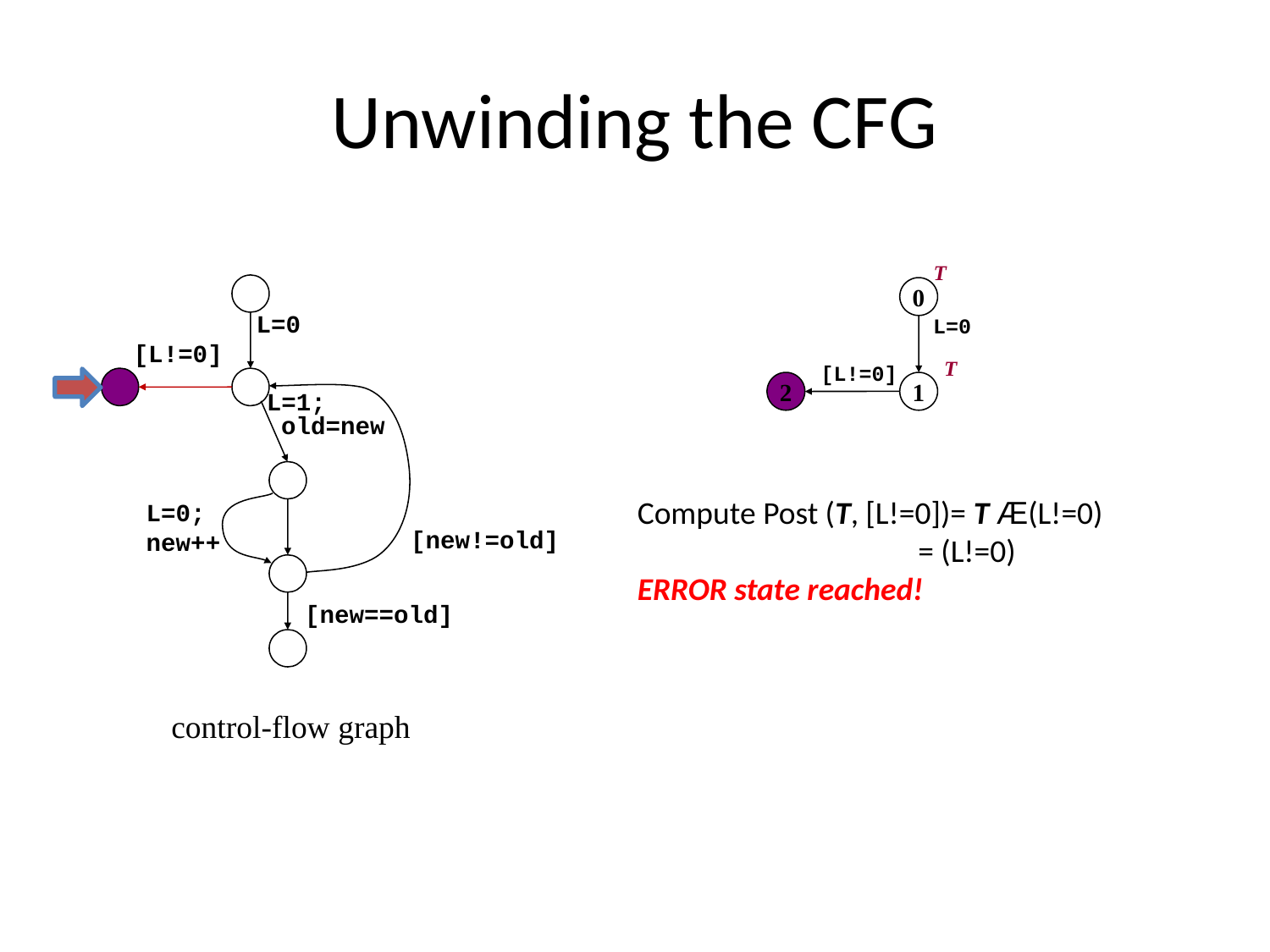

# Unwinding the CFG
T
0

L=0
L=0

T
1

[L!=0]
[L!=0]
2

L=1;
 old=new

Compute Post (T, [L!=0])= T Æ(L!=0)
                                       = (L!=0)
ERROR state reached!

 L=0;
 new++

[new!=old]

[new==old]

control-flow graph